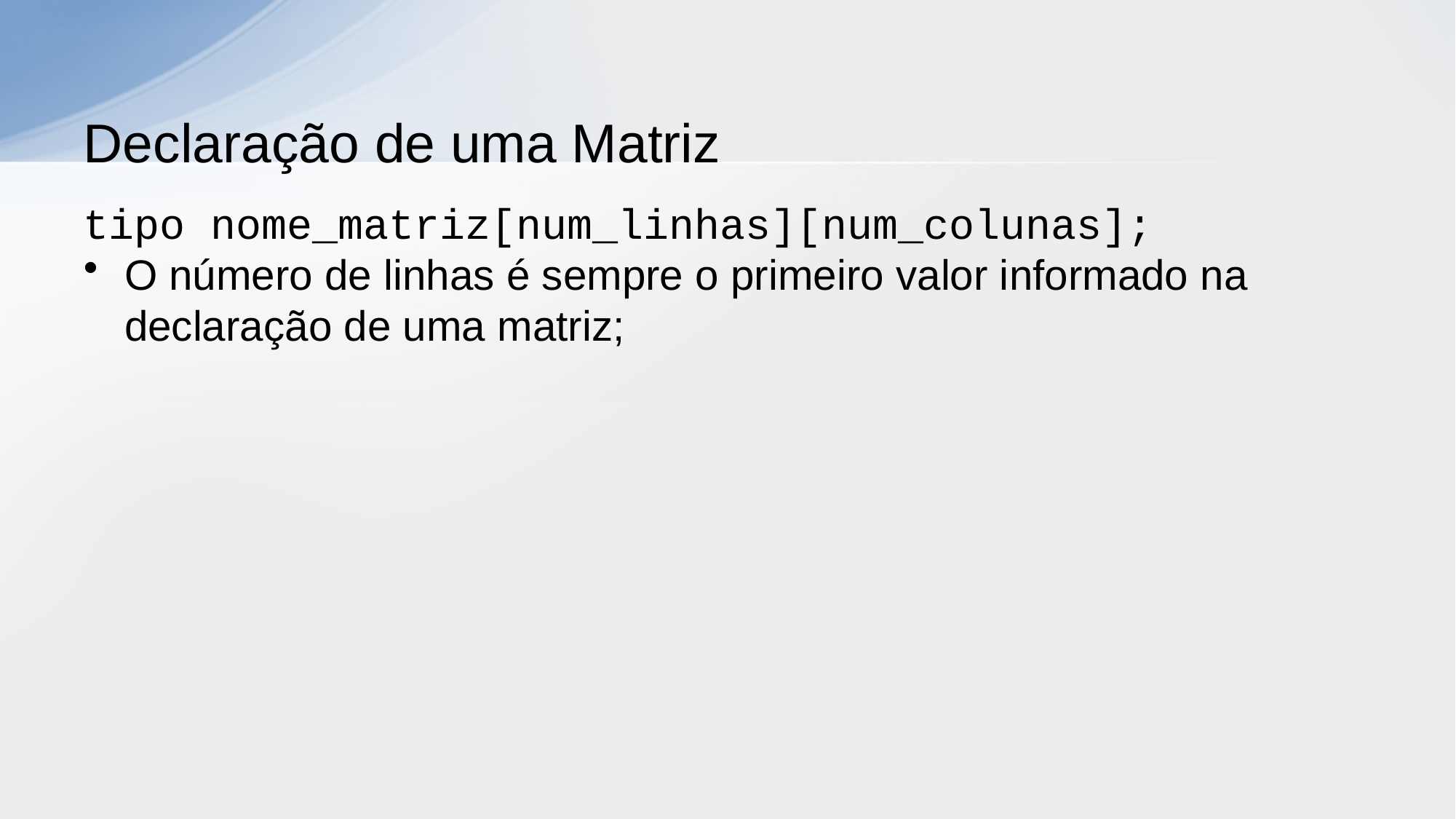

# Declaração de uma Matriz
tipo nome_matriz[num_linhas][num_colunas];
O número de linhas é sempre o primeiro valor informado na declaração de uma matriz;